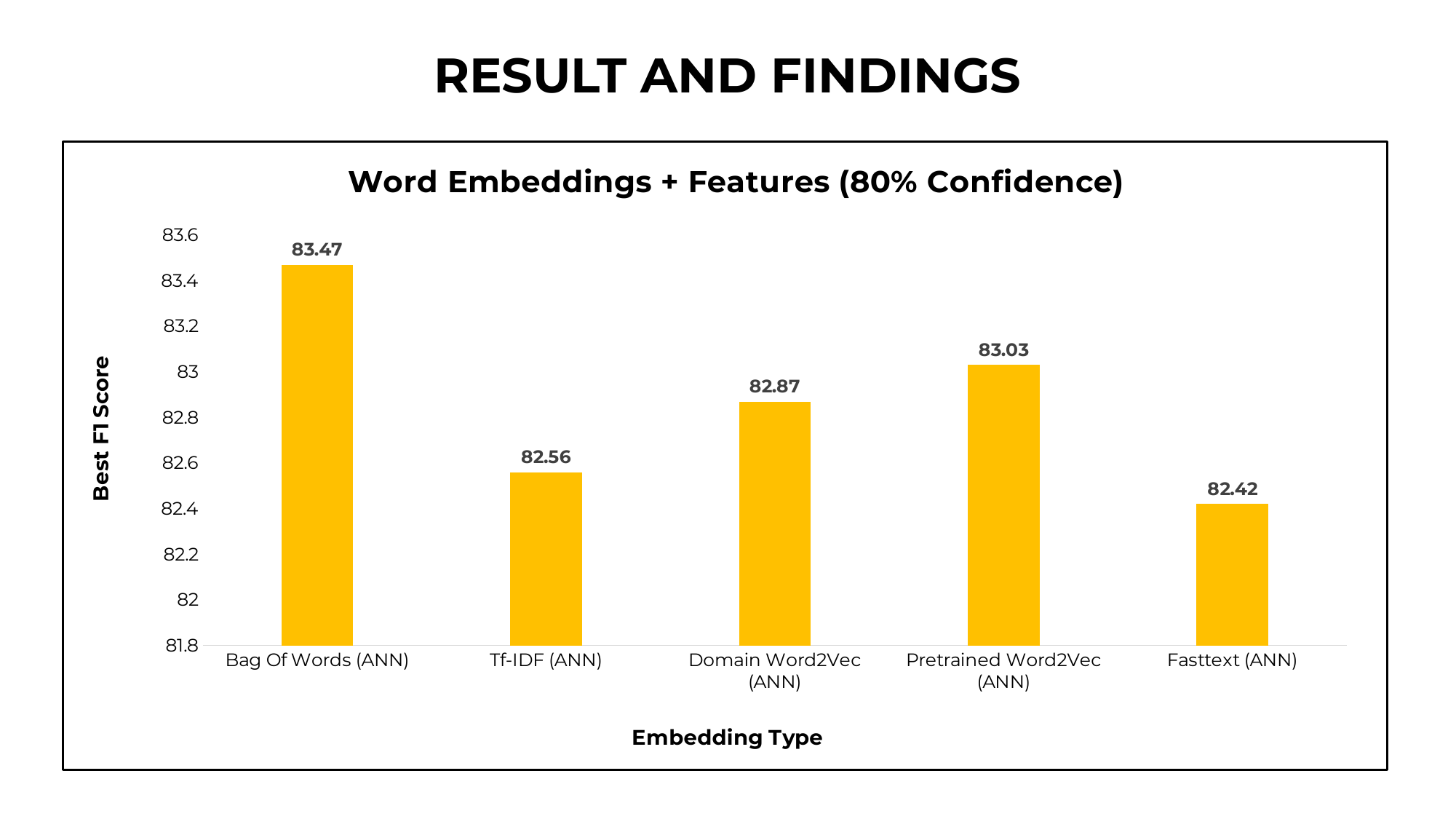

RESULT AND FINDINGS

### Chart: Word Embeddings + Features (80% Confidence)

| Category |  |
|---|---|
| Bag Of Words (ANN) | 83.47 |
| Tf-IDF (ANN) | 82.56 |
| Domain Word2Vec (ANN) | 82.87 |
| Pretrained Word2Vec (ANN) | 83.03 |
| Fasttext (ANN) | 82.42 |